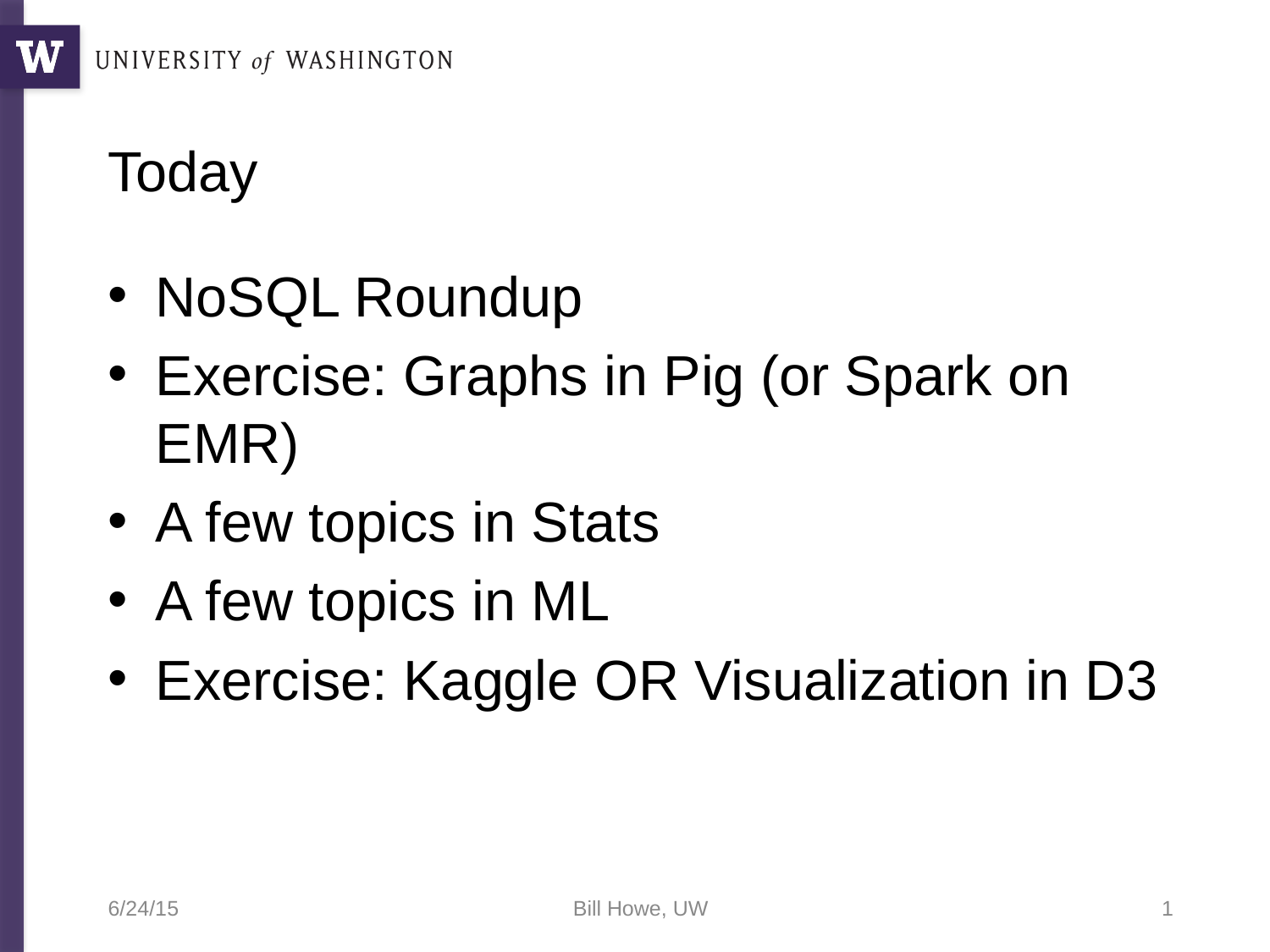

# Today
NoSQL Roundup
Exercise: Graphs in Pig (or Spark on EMR)
A few topics in Stats
A few topics in ML
Exercise: Kaggle OR Visualization in D3
6/24/15
Bill Howe, UW
1